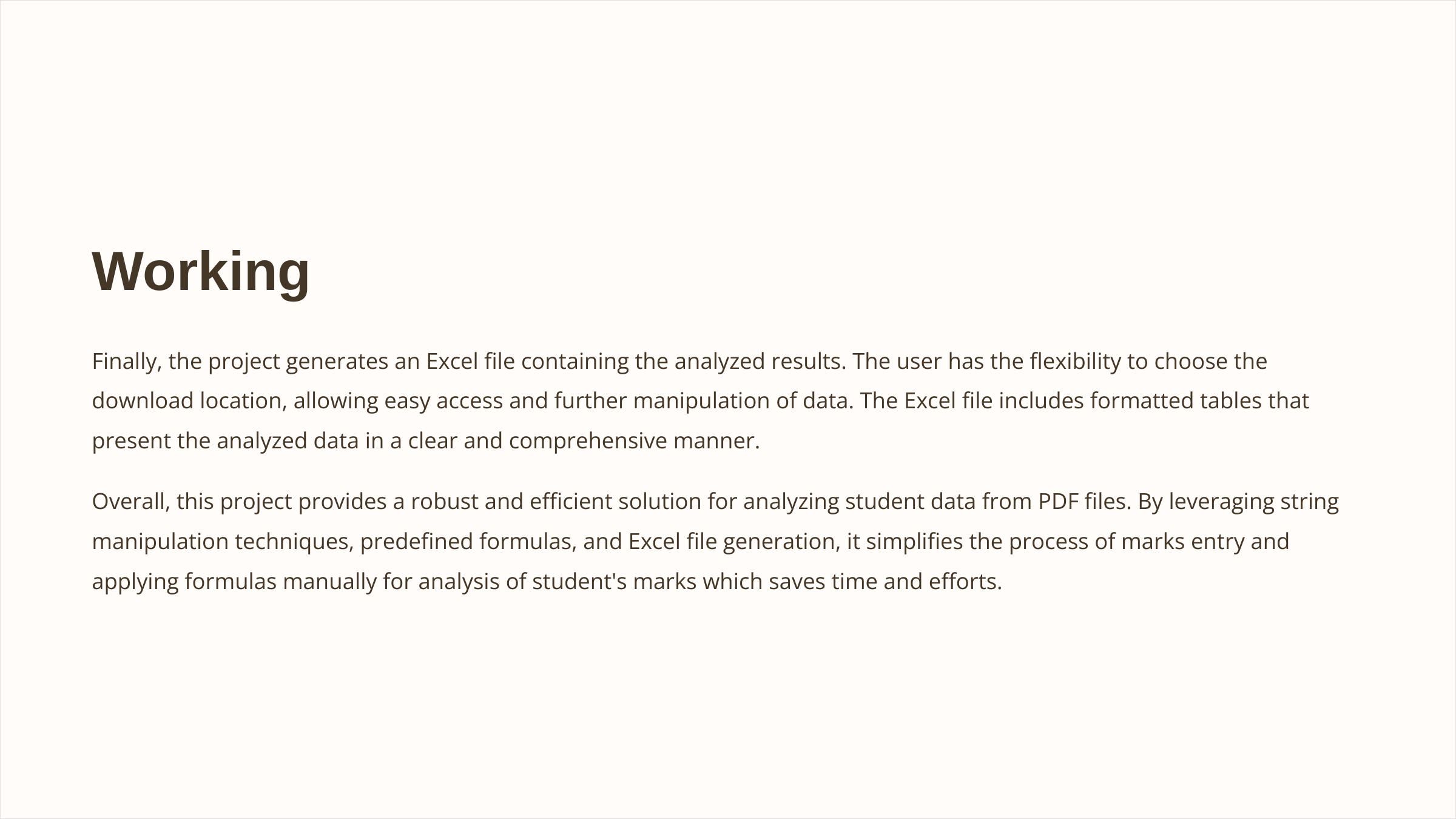

Working
Finally, the project generates an Excel file containing the analyzed results. The user has the flexibility to choose the download location, allowing easy access and further manipulation of data. The Excel file includes formatted tables that present the analyzed data in a clear and comprehensive manner.
Overall, this project provides a robust and efficient solution for analyzing student data from PDF files. By leveraging string manipulation techniques, predefined formulas, and Excel file generation, it simplifies the process of marks entry and applying formulas manually for analysis of student's marks which saves time and efforts.